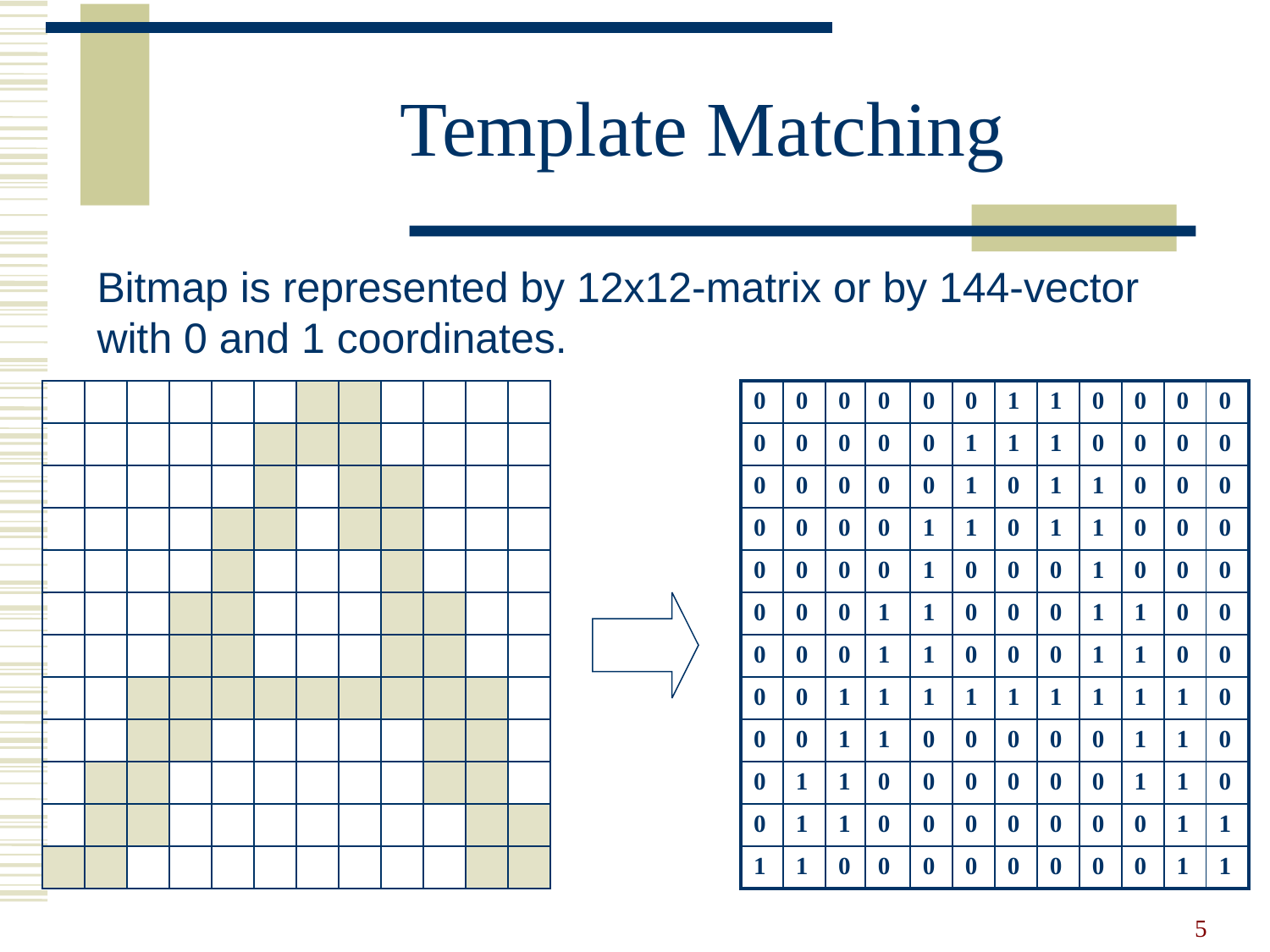

Template Matching
Bitmap is represented by 12x12-matrix or by 144-vector with 0 and 1 coordinates.

| 0 | 0 | 0 | 0 | 0 | 0 | 1 | 1 | 0 | 0 | 0 | 0 |
| --- | --- | --- | --- | --- | --- | --- | --- | --- | --- | --- | --- |
| 0 | 0 | 0 | 0 | 0 | 1 | 1 | 1 | 0 | 0 | 0 | 0 |
| 0 | 0 | 0 | 0 | 0 | 1 | 0 | 1 | 1 | 0 | 0 | 0 |
| 0 | 0 | 0 | 0 | 1 | 1 | 0 | 1 | 1 | 0 | 0 | 0 |
| 0 | 0 | 0 | 0 | 1 | 0 | 0 | 0 | 1 | 0 | 0 | 0 |
| 0 | 0 | 0 | 1 | 1 | 0 | 0 | 0 | 1 | 1 | 0 | 0 |
| 0 | 0 | 0 | 1 | 1 | 0 | 0 | 0 | 1 | 1 | 0 | 0 |
| 0 | 0 | 1 | 1 | 1 | 1 | 1 | 1 | 1 | 1 | 1 | 0 |
| 0 | 0 | 1 | 1 | 0 | 0 | 0 | 0 | 0 | 1 | 1 | 0 |
| 0 | 1 | 1 | 0 | 0 | 0 | 0 | 0 | 0 | 1 | 1 | 0 |
| 0 | 1 | 1 | 0 | 0 | 0 | 0 | 0 | 0 | 0 | 1 | 1 |
| 1 | 1 | 0 | 0 | 0 | 0 | 0 | 0 | 0 | 0 | 1 | 1 |

5